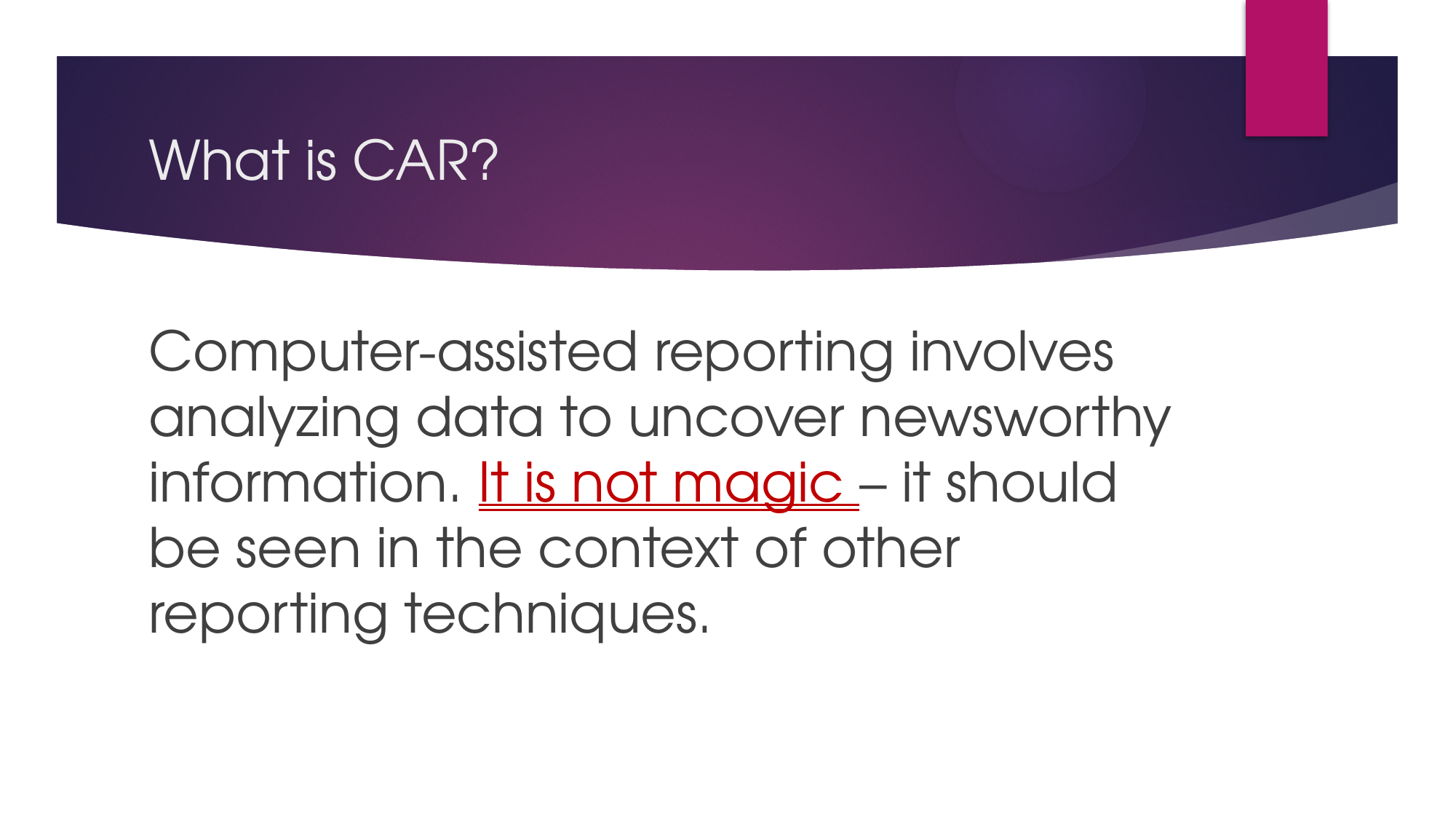

# What is CAR?
Computer-assisted reporting involves analyzing data to uncover newsworthy information. It is not magic – it should be seen in the context of other reporting techniques.